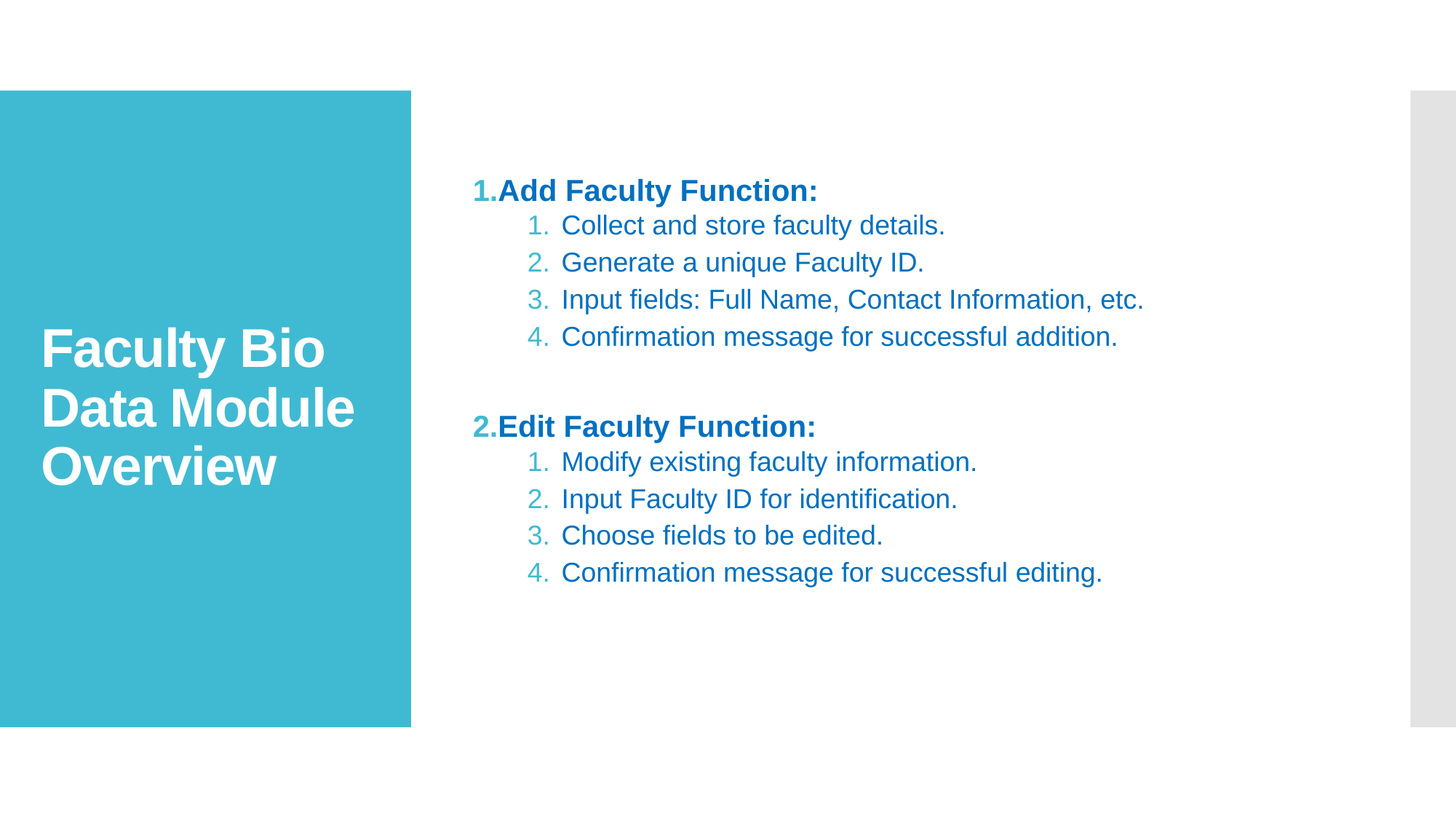

Add Faculty Function:
Collect and store faculty details.
Generate a unique Faculty ID.
Input fields: Full Name, Contact Information, etc.
Confirmation message for successful addition.

Edit Faculty Function:
Modify existing faculty information.
Input Faculty ID for identification.
Choose fields to be edited.
Confirmation message for successful editing.

# Faculty Bio Data Module Overview